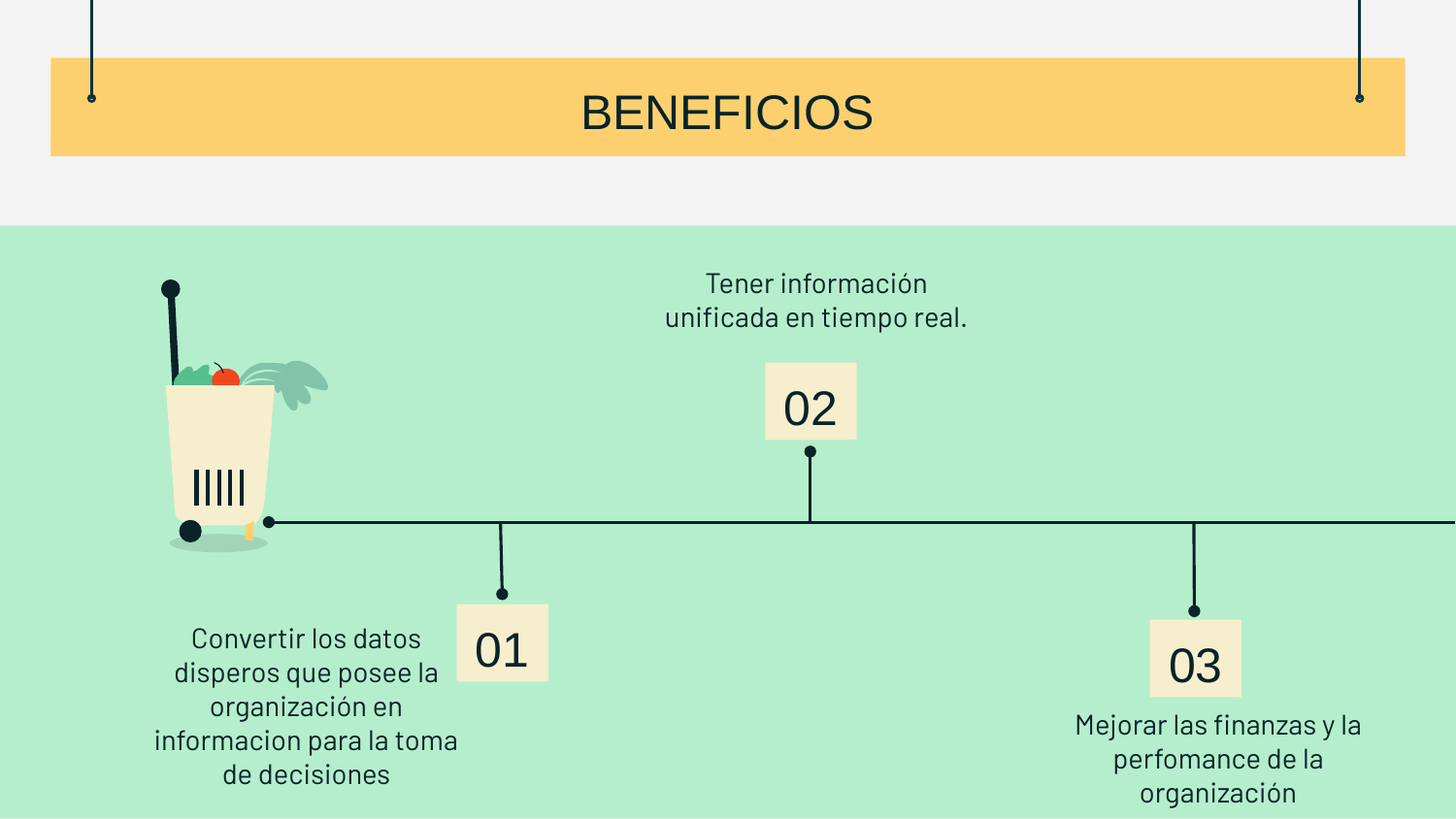

# BENEFICIOS
Tener información unificada en tiempo real.

02
01
Convertir los datos disperos que posee la organización en informacion para la toma de decisiones
03
Mejorar las finanzas y la perfomance de la organización